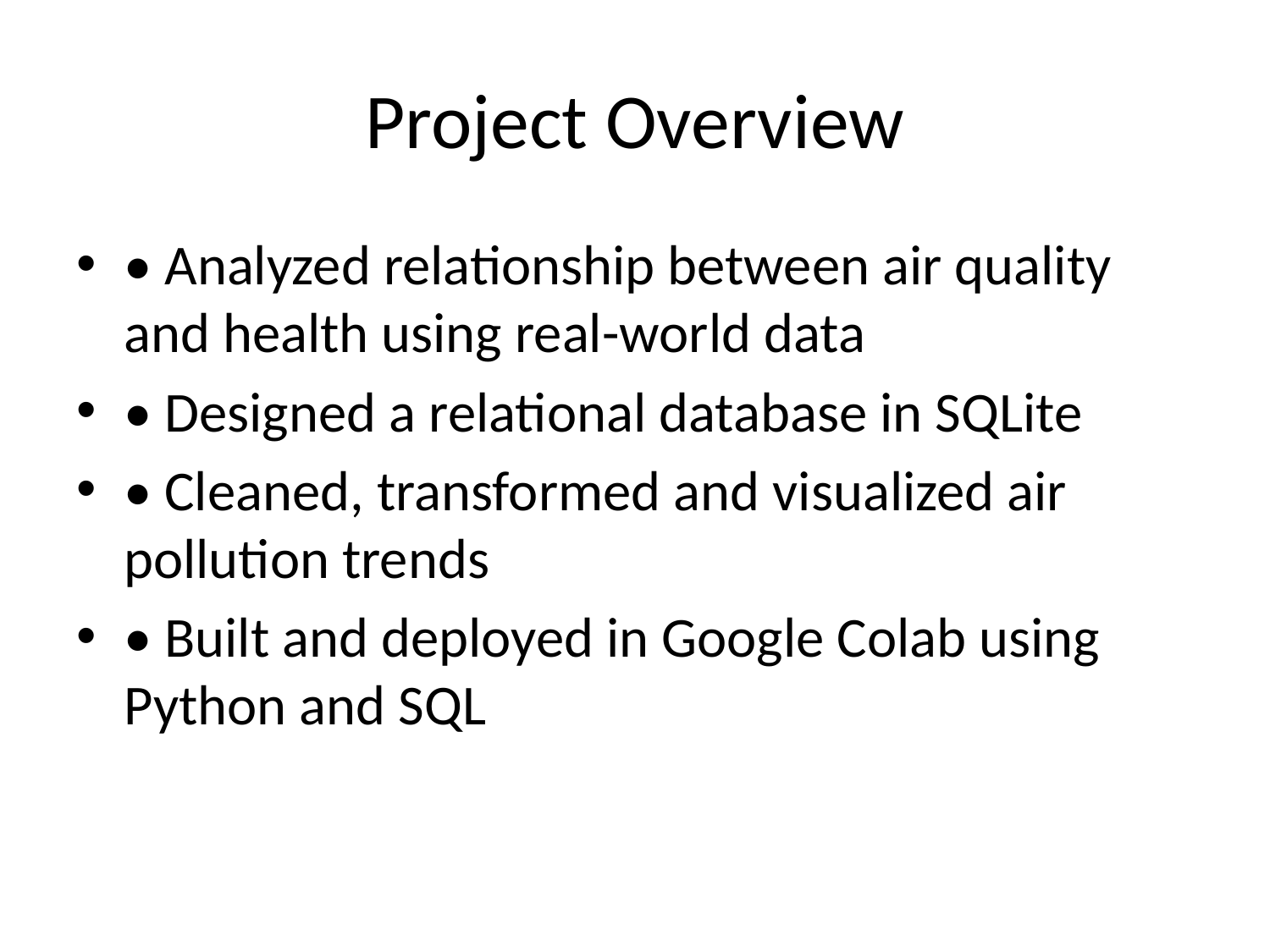

# Project Overview
• Analyzed relationship between air quality and health using real-world data
• Designed a relational database in SQLite
• Cleaned, transformed and visualized air pollution trends
• Built and deployed in Google Colab using Python and SQL